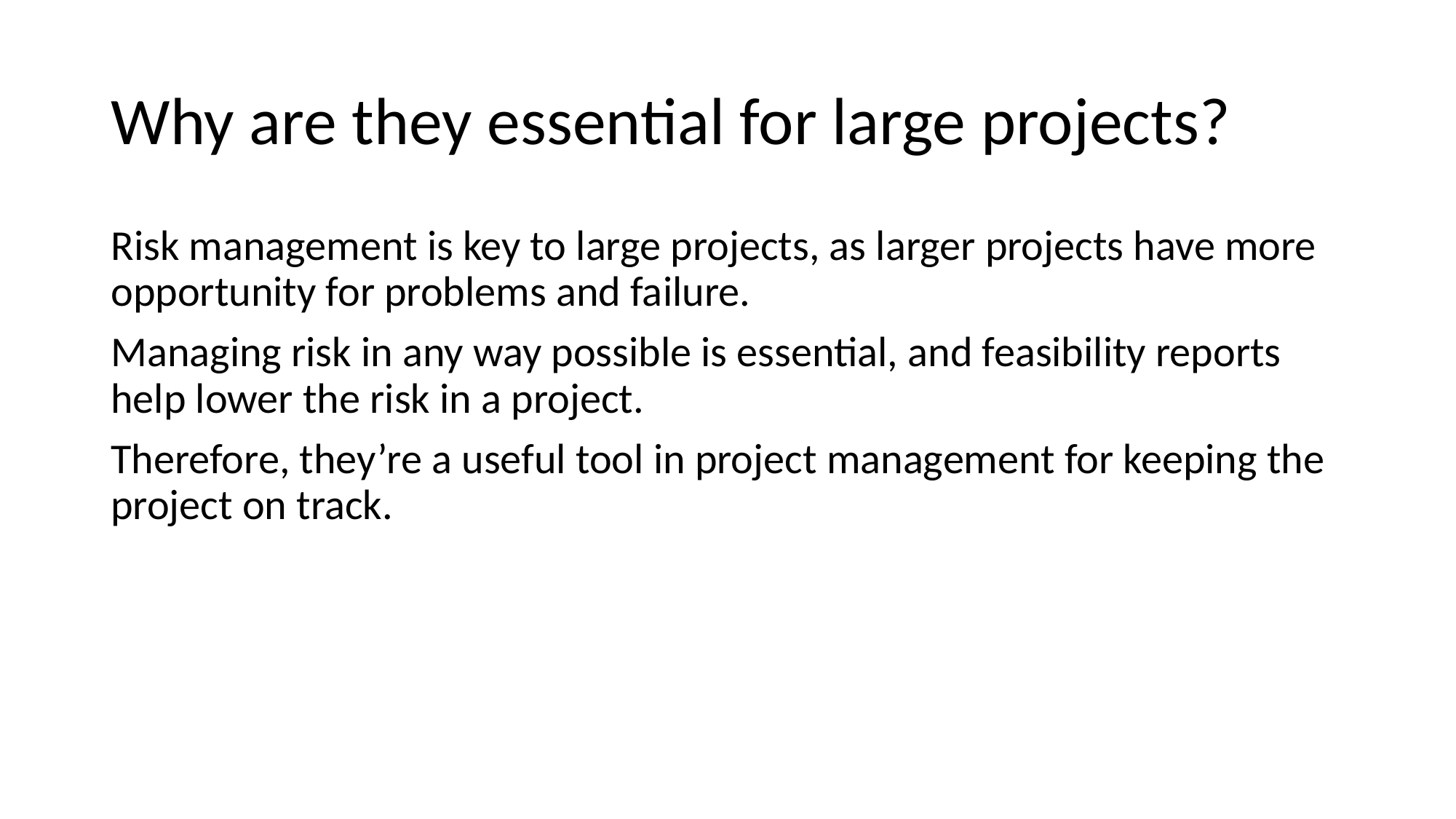

# Why are they essential for large projects?
Risk management is key to large projects, as larger projects have more opportunity for problems and failure.
Managing risk in any way possible is essential, and feasibility reports help lower the risk in a project.
Therefore, they’re a useful tool in project management for keeping the project on track.